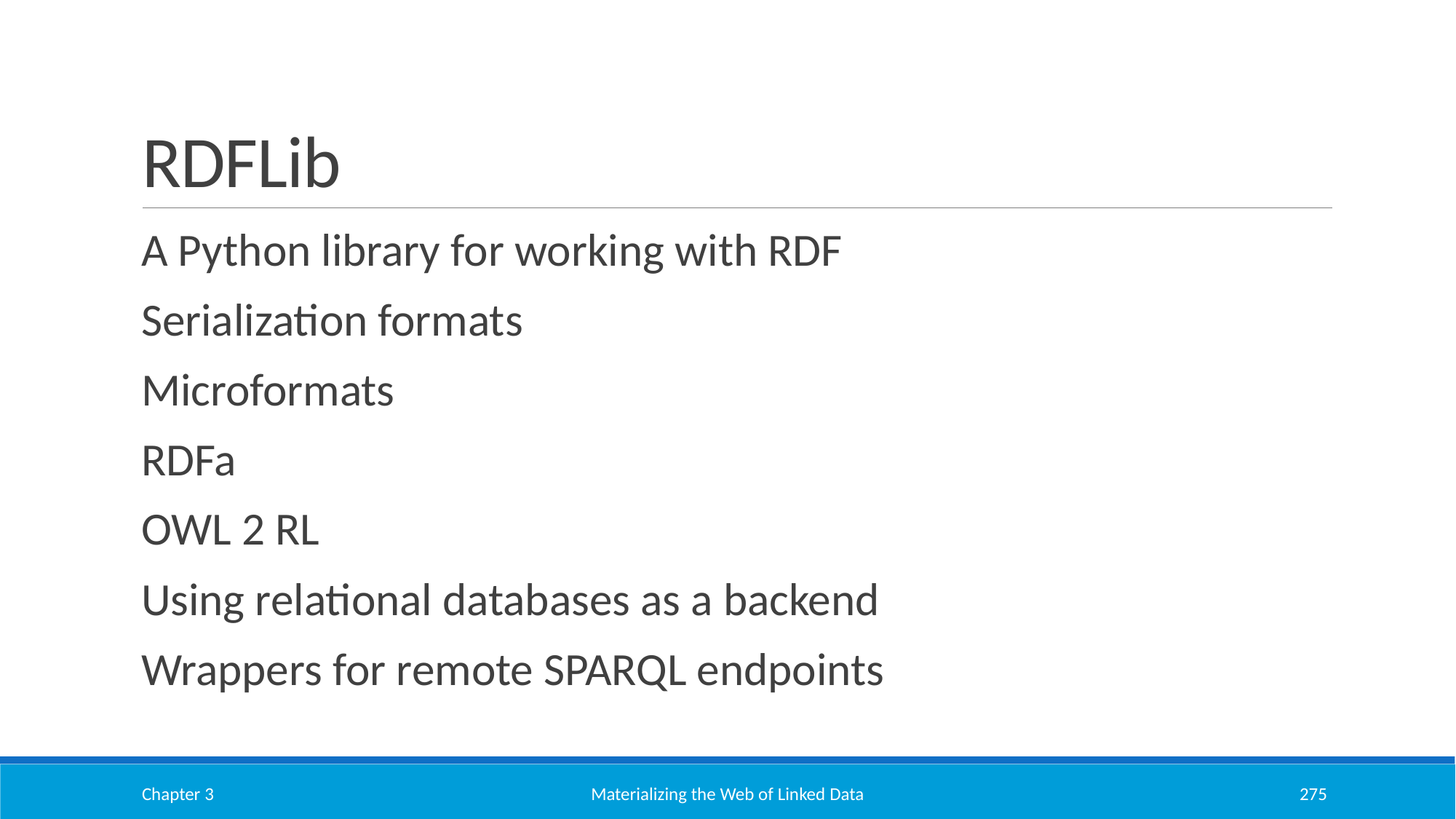

# RDFLib
A Python library for working with RDF
Serialization formats
Microformats
RDFa
OWL 2 RL
Using relational databases as a backend
Wrappers for remote SPARQL endpoints
Chapter 3
Materializing the Web of Linked Data
275